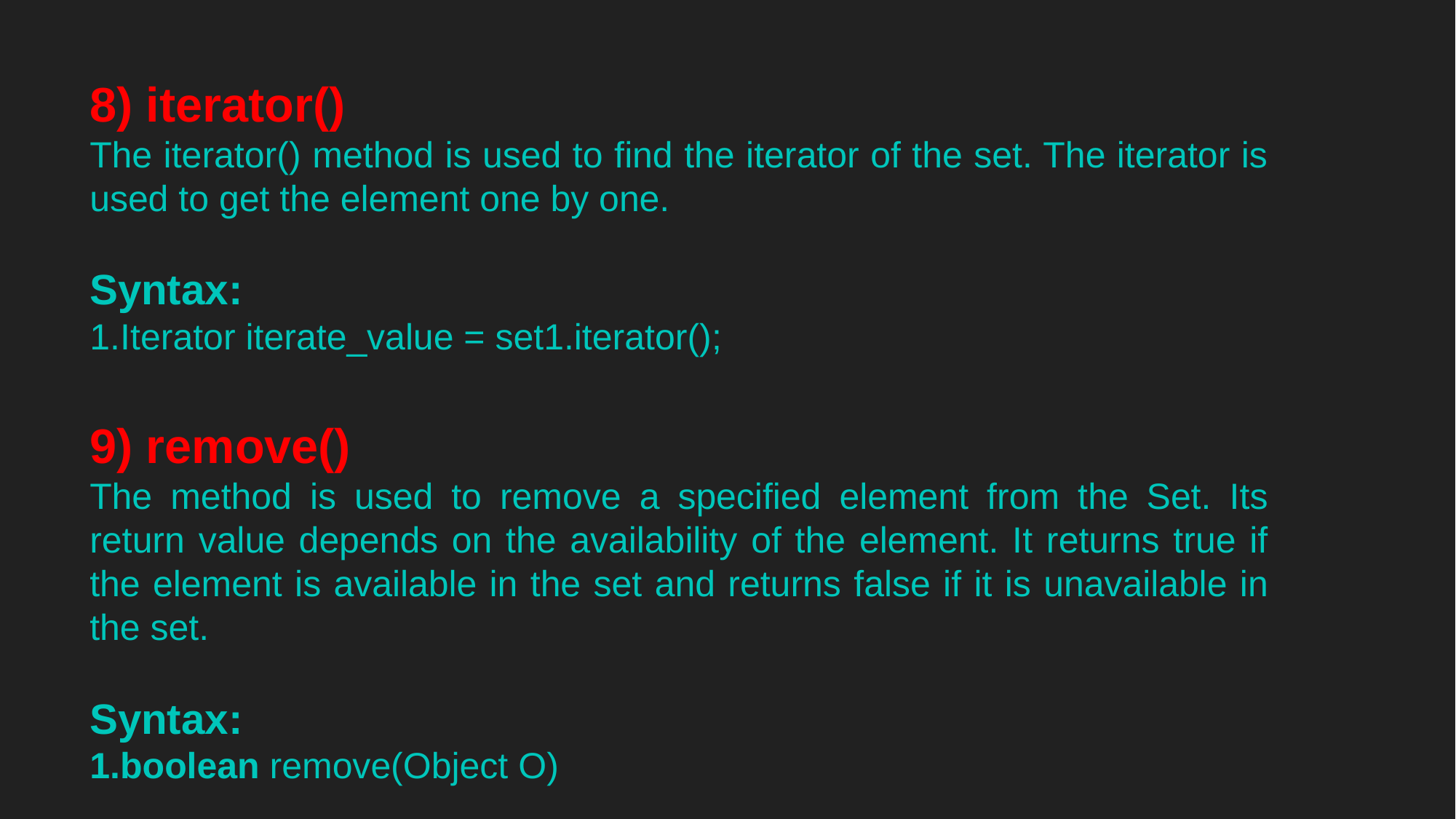

8) iterator()
The iterator() method is used to find the iterator of the set. The iterator is used to get the element one by one.

Syntax:
Iterator iterate_value = set1.iterator();

9) remove()
The method is used to remove a specified element from the Set. Its return value depends on the availability of the element. It returns true if the element is available in the set and returns false if it is unavailable in the set.

Syntax:
boolean remove(Object O)